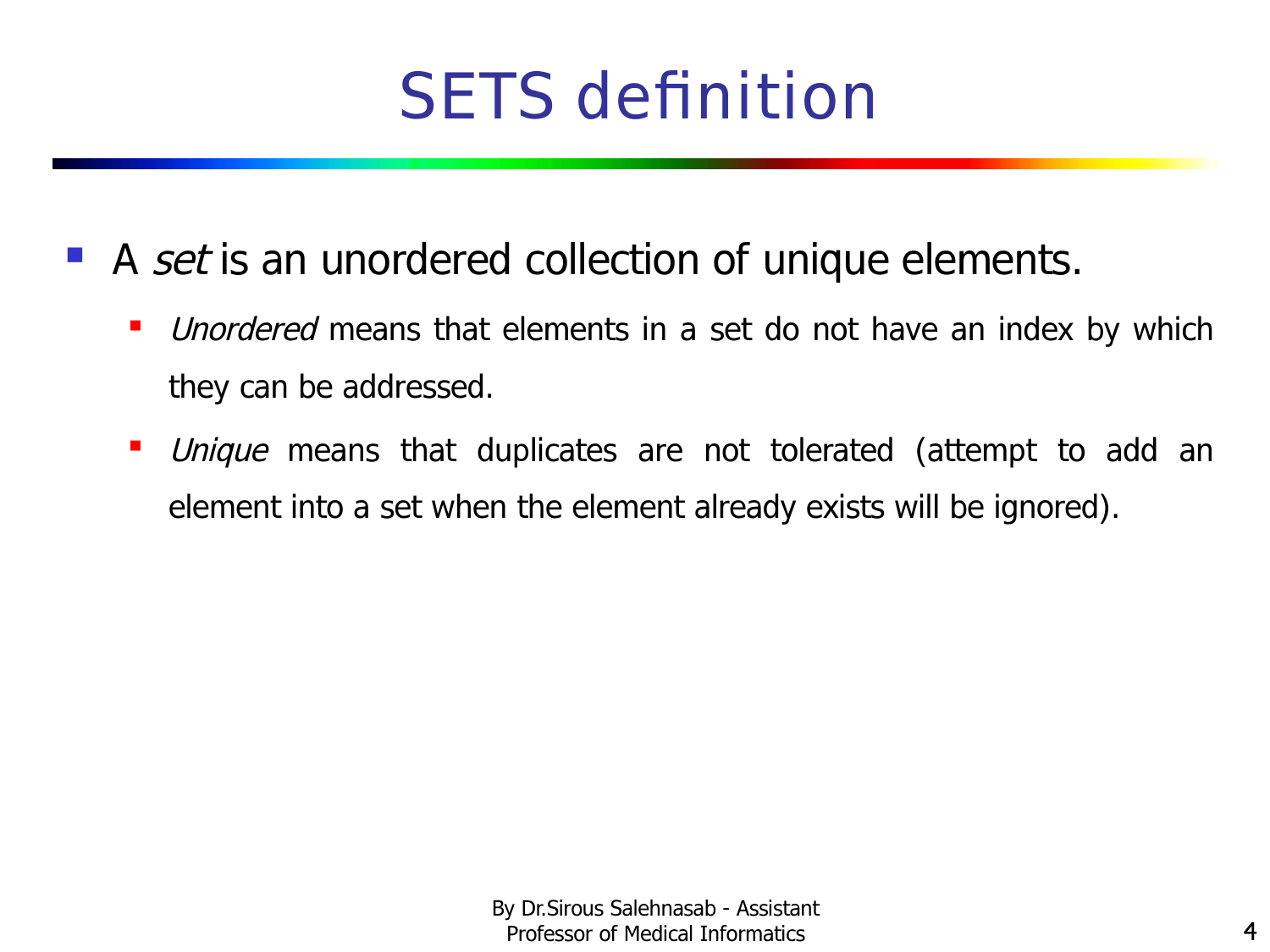

# SETS definition
A set is an unordered collection of unique elements.
Unordered means that elements in a set do not have an index by which they can be addressed.
Unique means that duplicates are not tolerated (attempt to add an element into a set when the element already exists will be ignored).
4
By Dr.Sirous Salehnasab - Assistant Professor of Medical Informatics